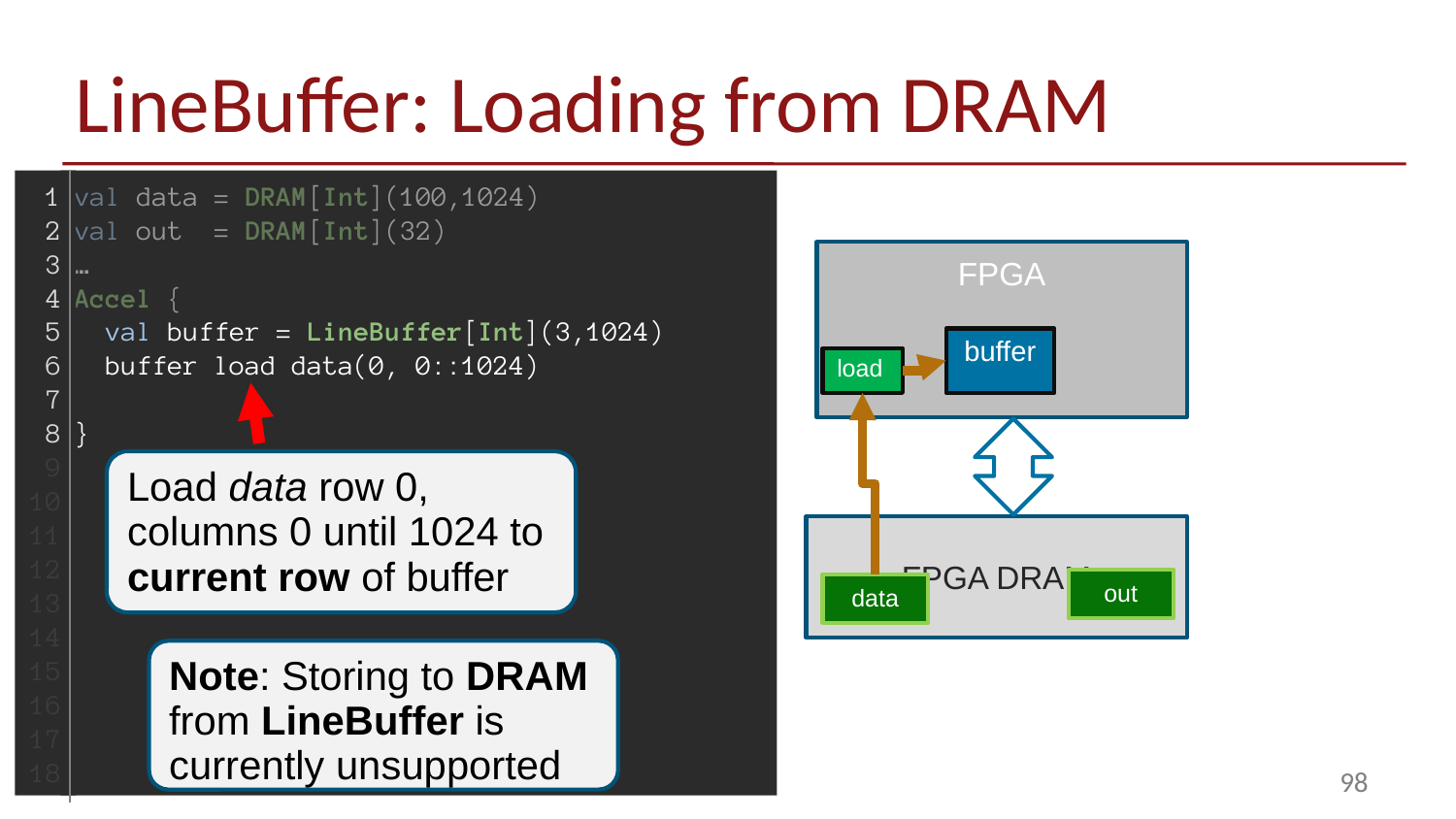

# LineBuffer: Loading from DRAM
1
2
3
4
5
6
7
8
9
10
11
12
13
14
15
16
17
18
val data = DRAM[Int](100,1024)
val out  = DRAM[Int](32)
…
Accel {
  val buffer = LineBuffer[Int](3,1024)
  buffer load data(0, 0::1024)

}

FPGA

ARM A9
(Host)

buffer

load

Load data row 0, columns 0 until 1024 to
current row of buffer

FPGA DRAM

CPU DRAM

out
data

Note: Storing to DRAM from LineBuffer is currently unsupported

98